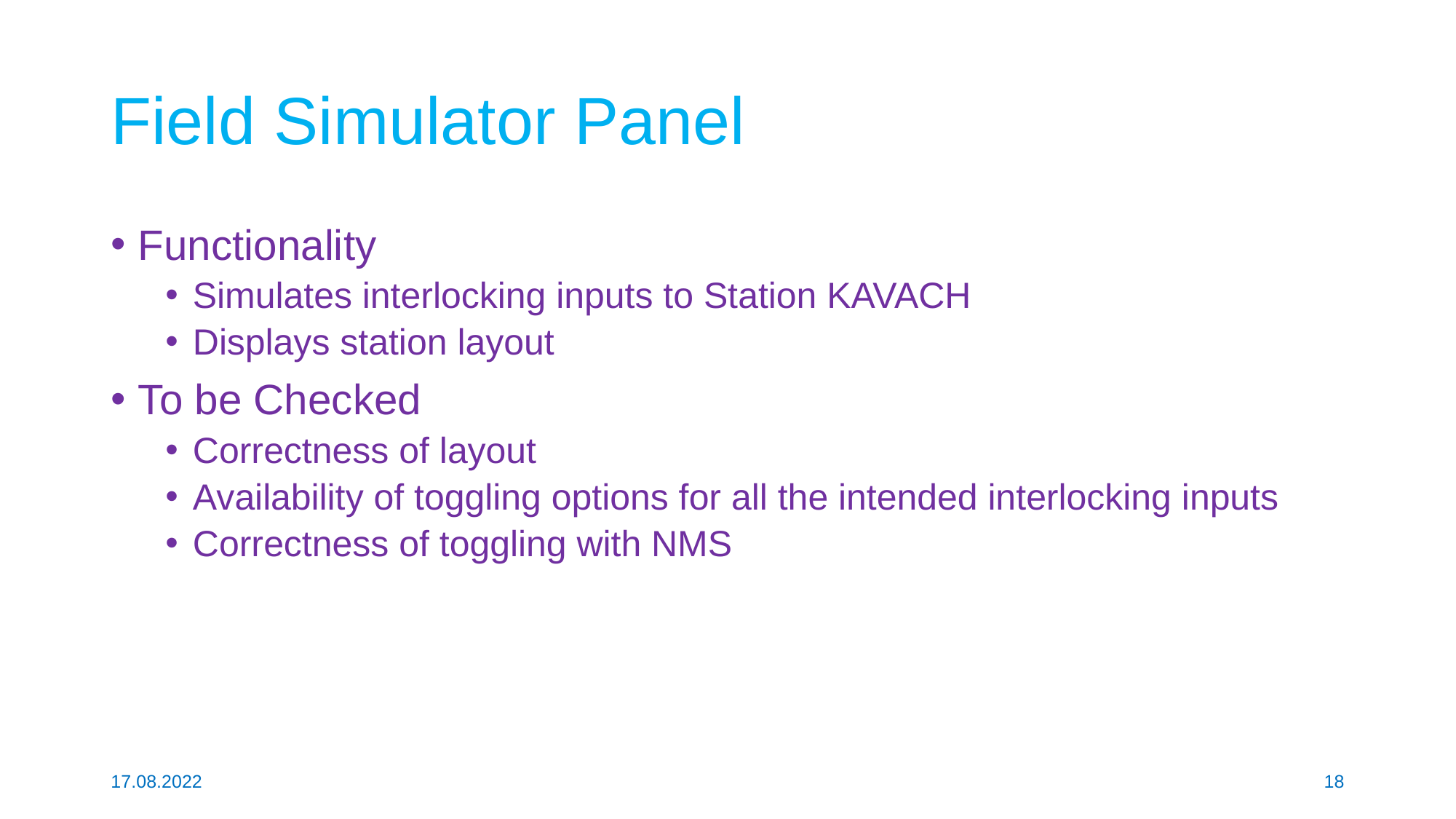

# Field Simulator Panel
Functionality
Simulates interlocking inputs to Station KAVACH
Displays station layout
To be Checked
Correctness of layout
Availability of toggling options for all the intended interlocking inputs
Correctness of toggling with NMS
17.08.2022
18